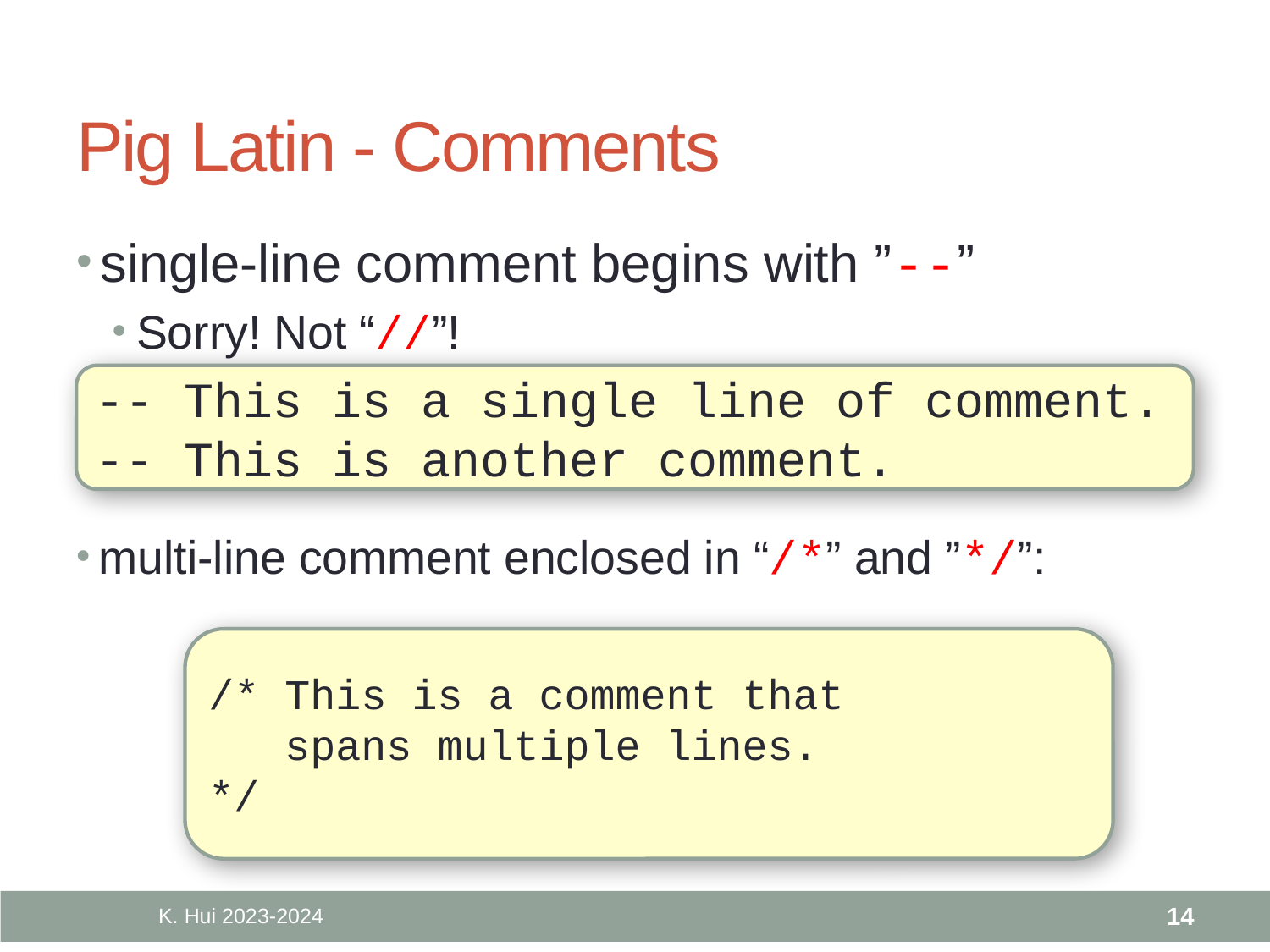

# Pig Latin - Comments
single-line comment begins with ”--”
Sorry! Not “//”!

-- This is a single line of comment.
-- This is another comment.
multi-line comment enclosed in “/*” and ”*/”:
/* This is a comment that
   spans multiple lines.
*/
K. Hui 2023-2024
14